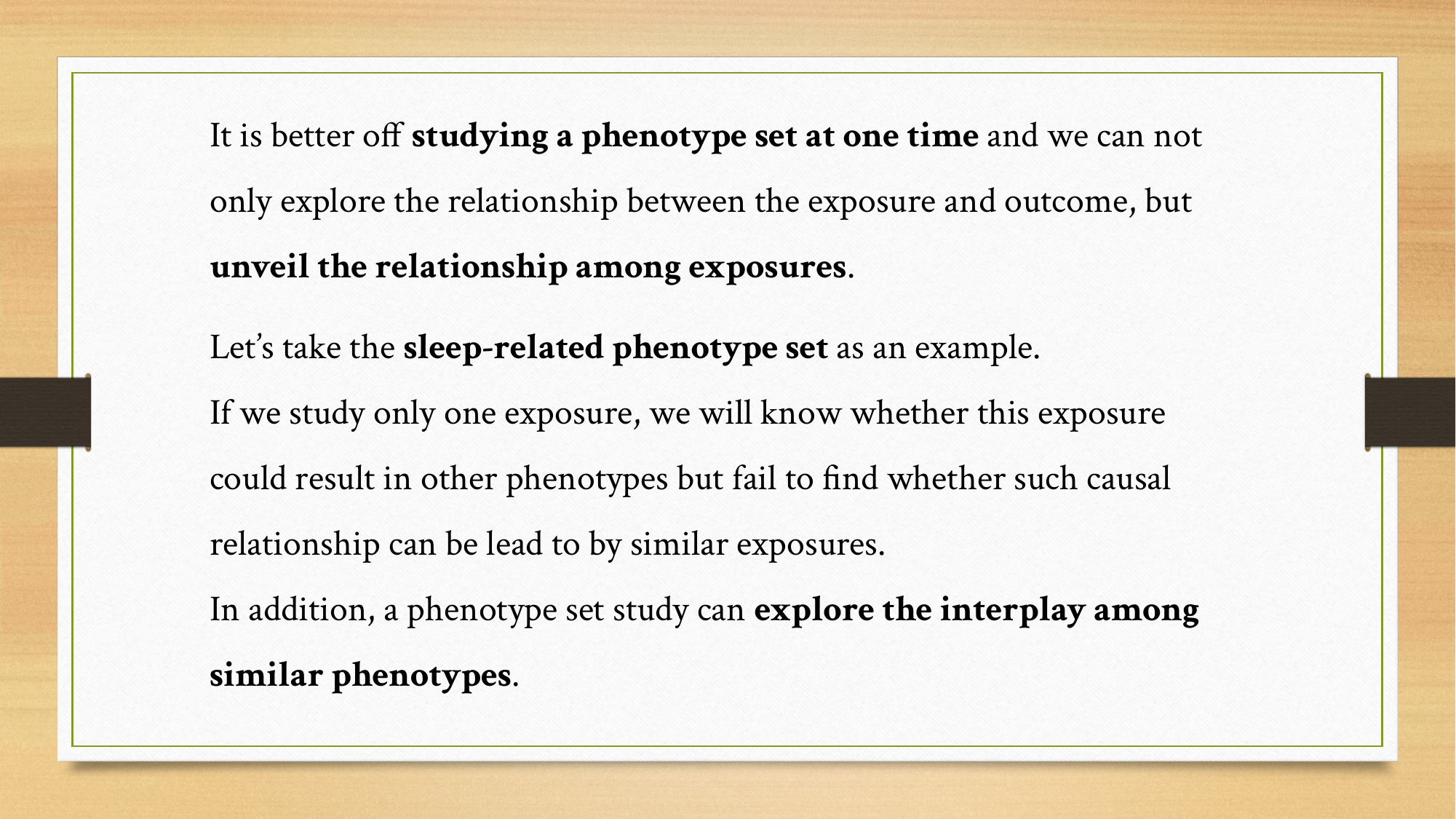

It is better off studying a phenotype set at one time and we can not only explore the relationship between the exposure and outcome, but unveil the relationship among exposures.
Let’s take the sleep-related phenotype set as an example.
If we study only one exposure, we will know whether this exposure could result in other phenotypes but fail to find whether such causal relationship can be lead to by similar exposures.
In addition, a phenotype set study can explore the interplay among similar phenotypes.